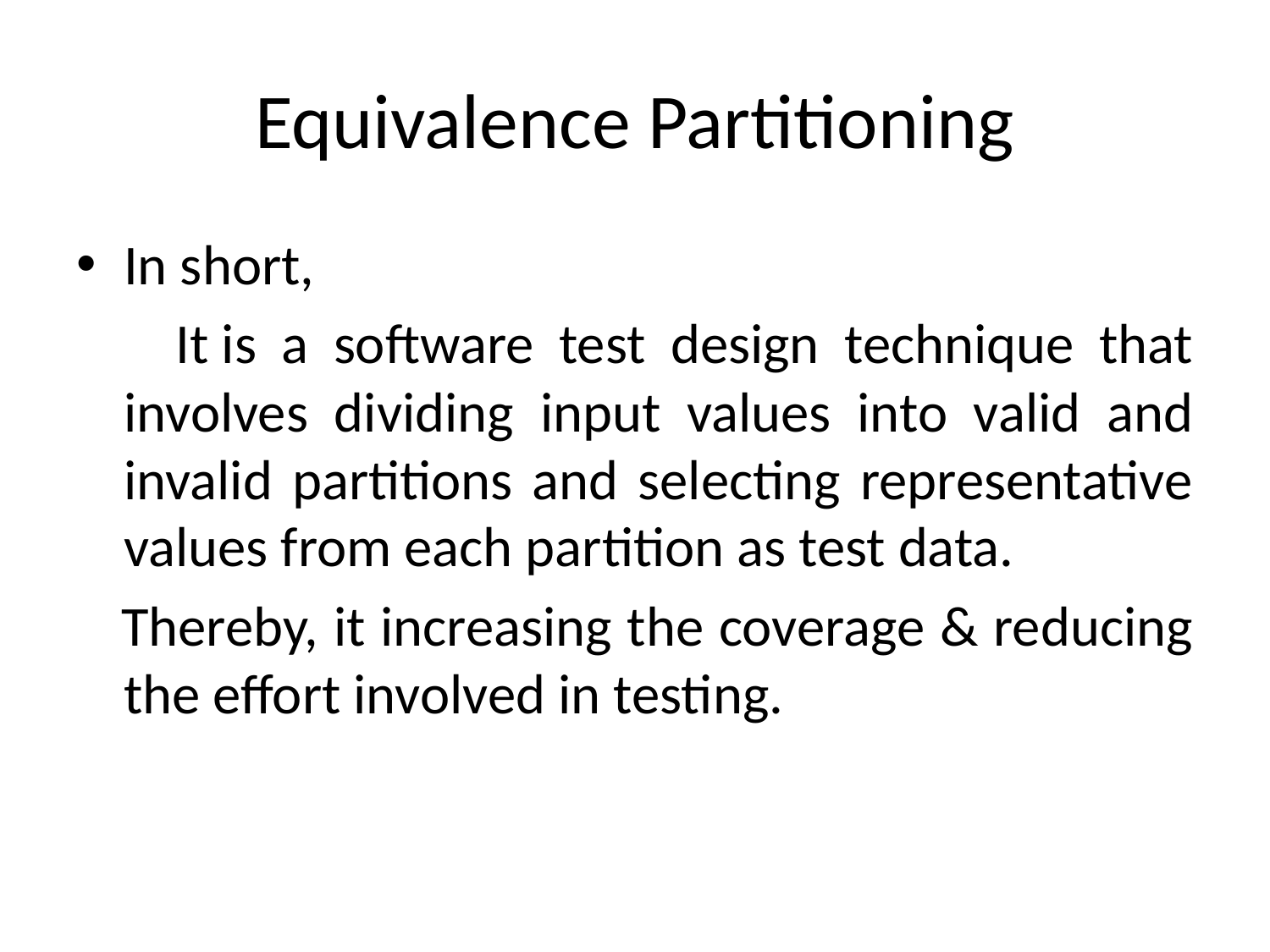

# Equivalence Partitioning
In short,
    It is a software test design technique that involves dividing input values into valid and invalid partitions and selecting representative values from each partition as test data.
   Thereby, it increasing the coverage & reducing the effort involved in testing.